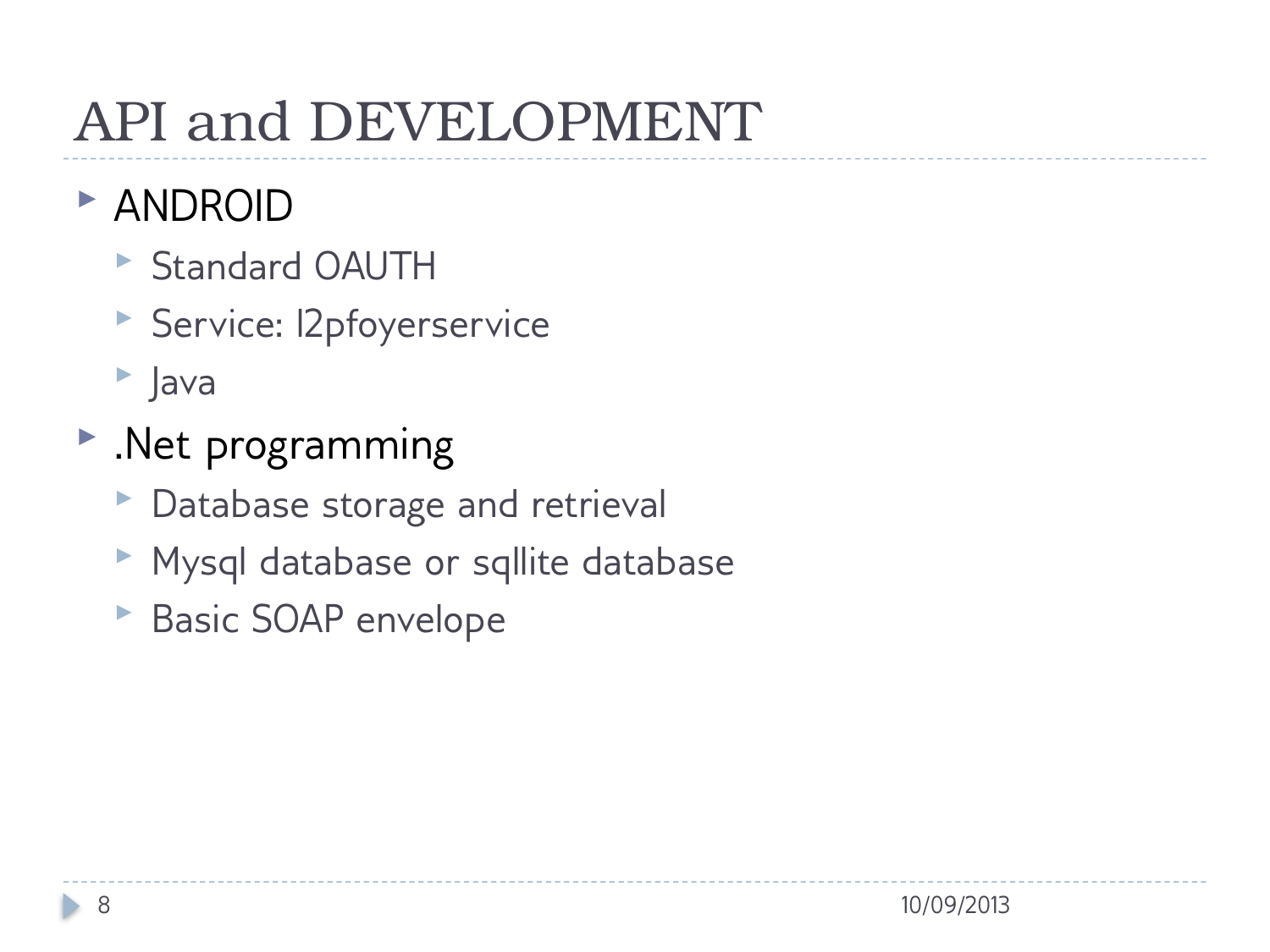

# API and DEVELOPMENT
ANDROID
Standard OAUTH
Service: l2pfoyerservice
Java
.Net programming
Database storage and retrieval
Mysql database or sqllite database
Basic SOAP envelope

8
10/09/2013